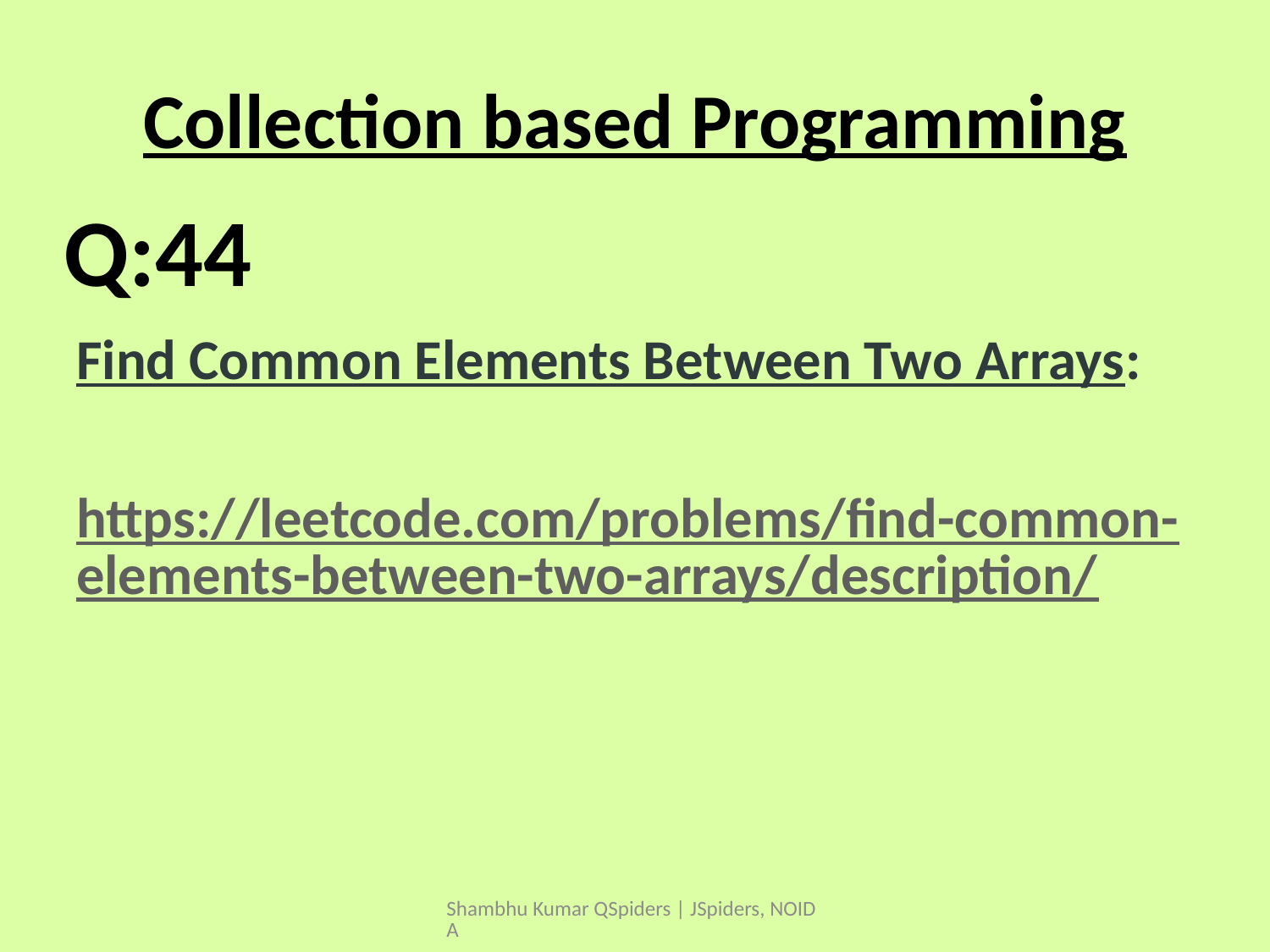

# Collection based Programming

Find Common Elements Between Two Arrays:

https://leetcode.com/problems/find-common-elements-between-two-arrays/description/
Q:44
Shambhu Kumar QSpiders | JSpiders, NOIDA